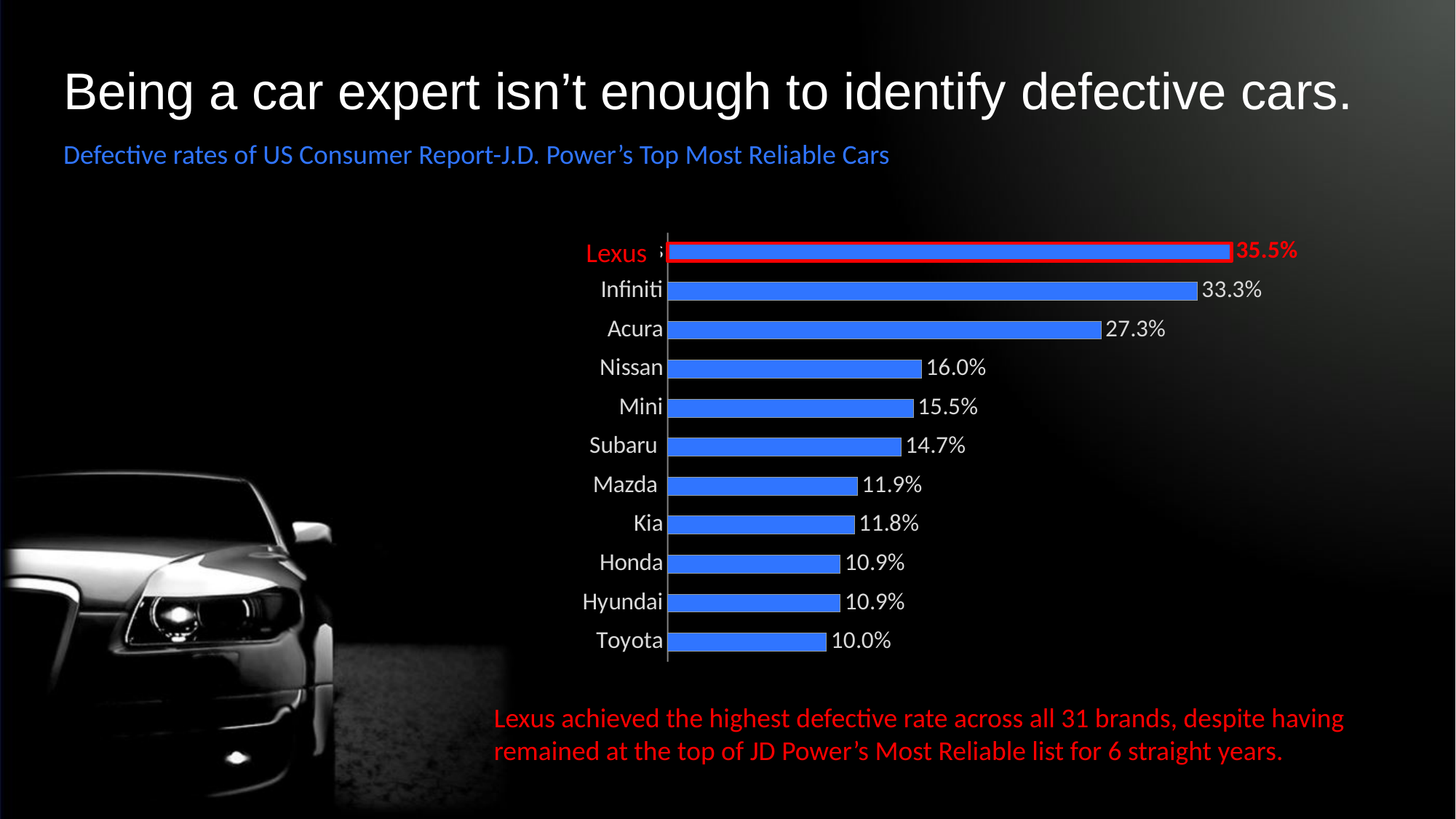

Being a car expert isn’t enough to identify defective cars.
Defective rates of US Consumer Report-J.D. Power’s Top Most Reliable Cars

### Chart

| Category |  |
|---|---|
| Toyota | 0.1 |
| Hyundai | 0.10865191146881288 |
| Honda | 0.10865191146881288 |
| Kia | 0.11755233494363929 |
| Mazda  | 0.11941747572815534 |
| Subaru  | 0.14683734939759036 |
| Mini | 0.15450121654501217 |
| Nissan | 0.15971223021582734 |
| Acura | 0.2727272727272727 |
| Infiniti | 0.3333333333333333 |
| Lexus | 0.3548387096774194 |
Lexus
Lexus achieved the highest defective rate across all 31 brands, despite having remained at the top of JD Power’s Most Reliable list for 6 straight years.